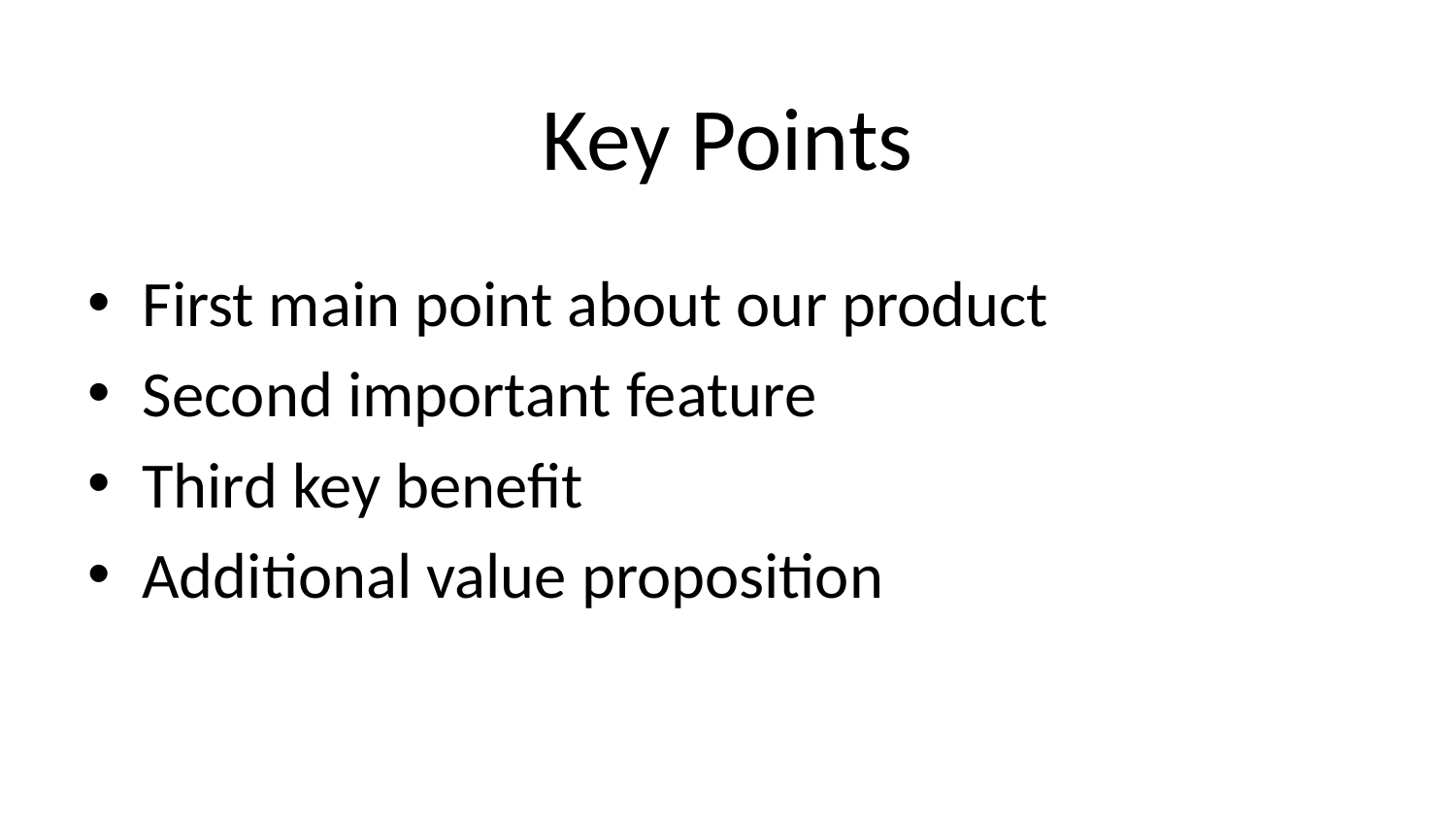

# Key Points
First main point about our product
Second important feature
Third key benefit
Additional value proposition